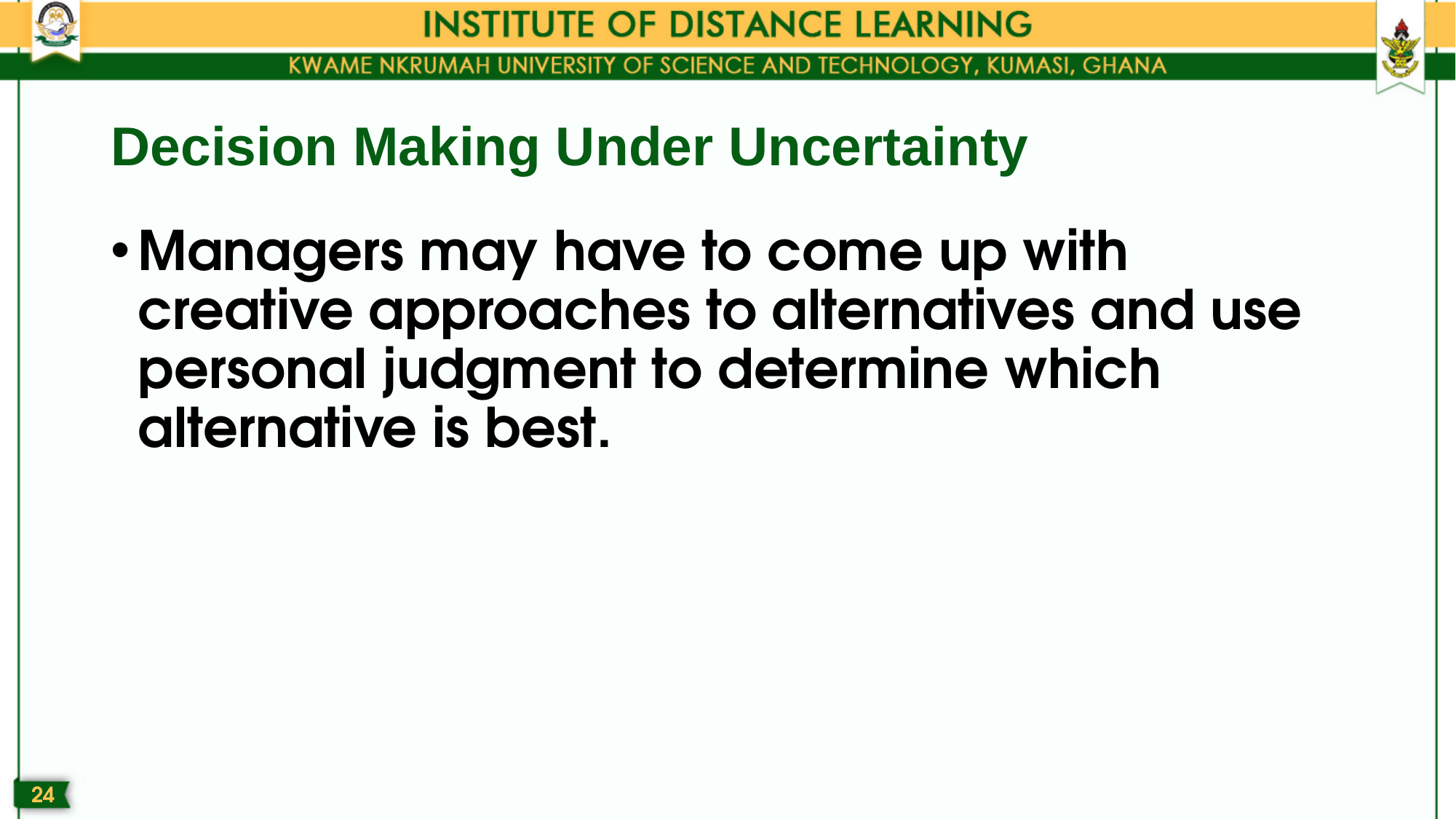

# Decision Making Under Uncertainty
Managers may have to come up with creative approaches to alternatives and use personal judgment to determine which alternative is best.
24